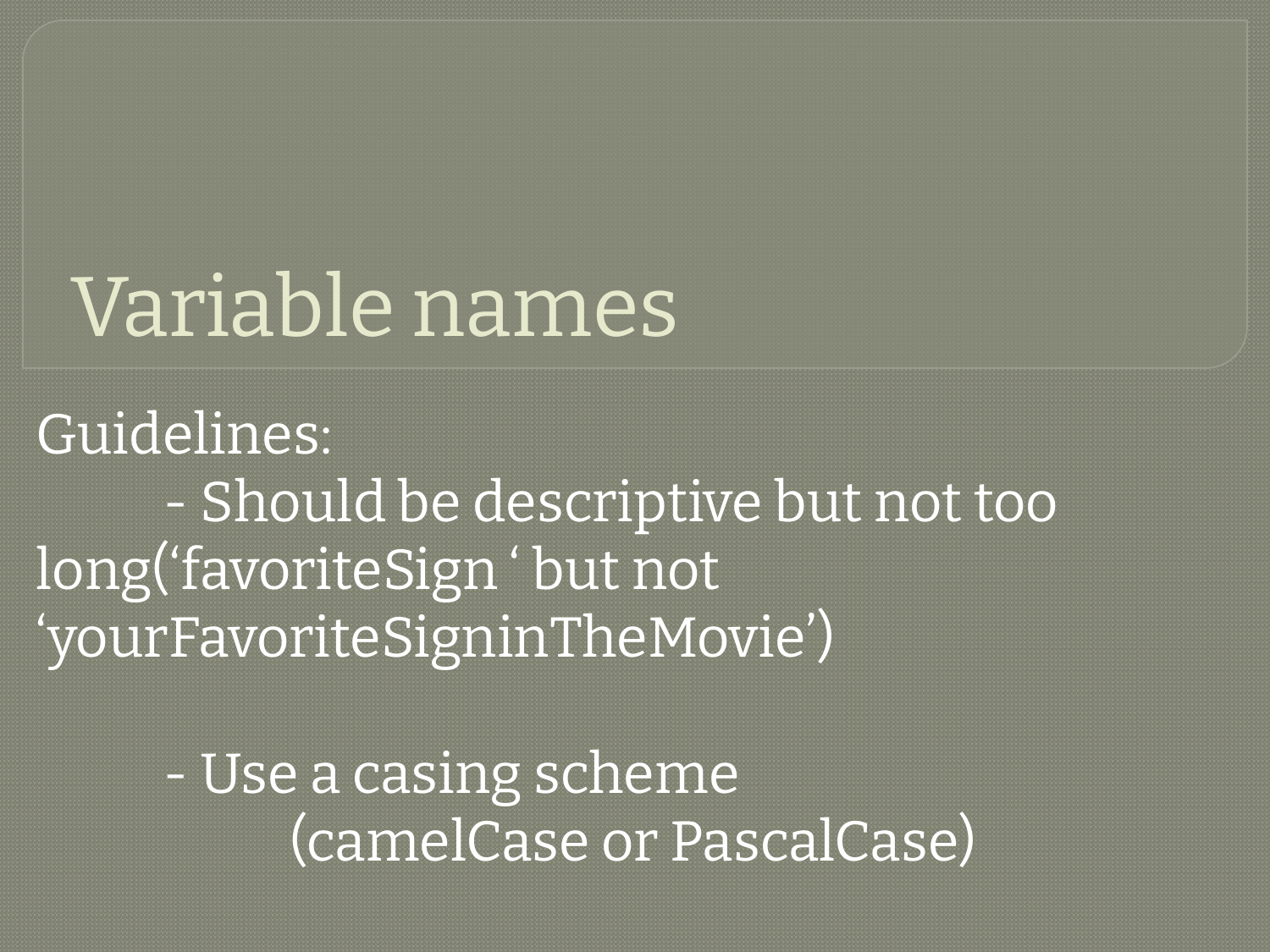

# Variable names
Guidelines:
	- Should be descriptive but not too long(‘favoriteSign ‘ but not ‘yourFavoriteSigninTheMovie’)

	- Use a casing scheme
		(camelCase or PascalCase)